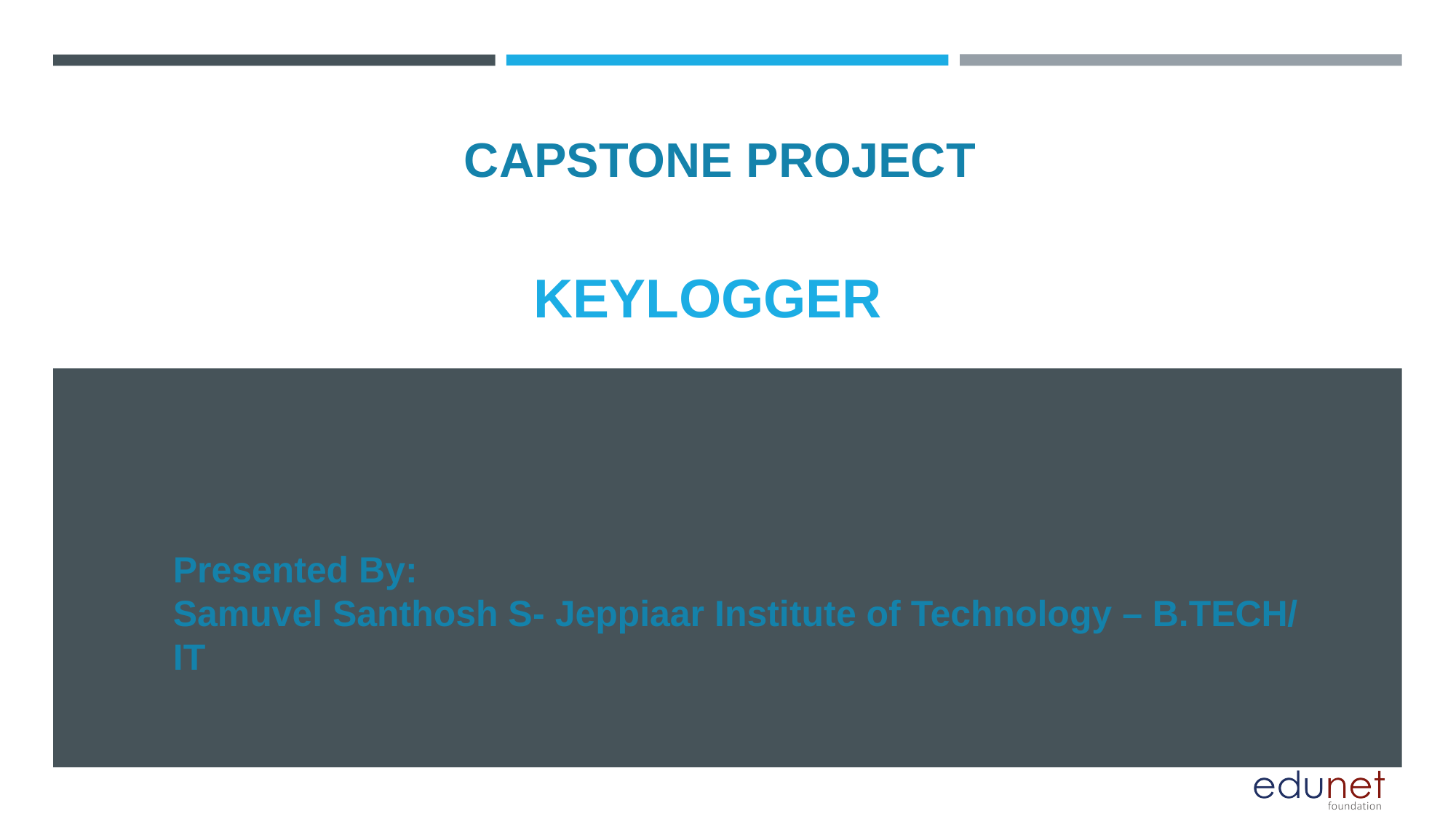

CAPSTONE PROJECT
# KEYLOGGER
Presented By:
Samuvel Santhosh S- Jeppiaar Institute of Technology – B.TECH/ IT